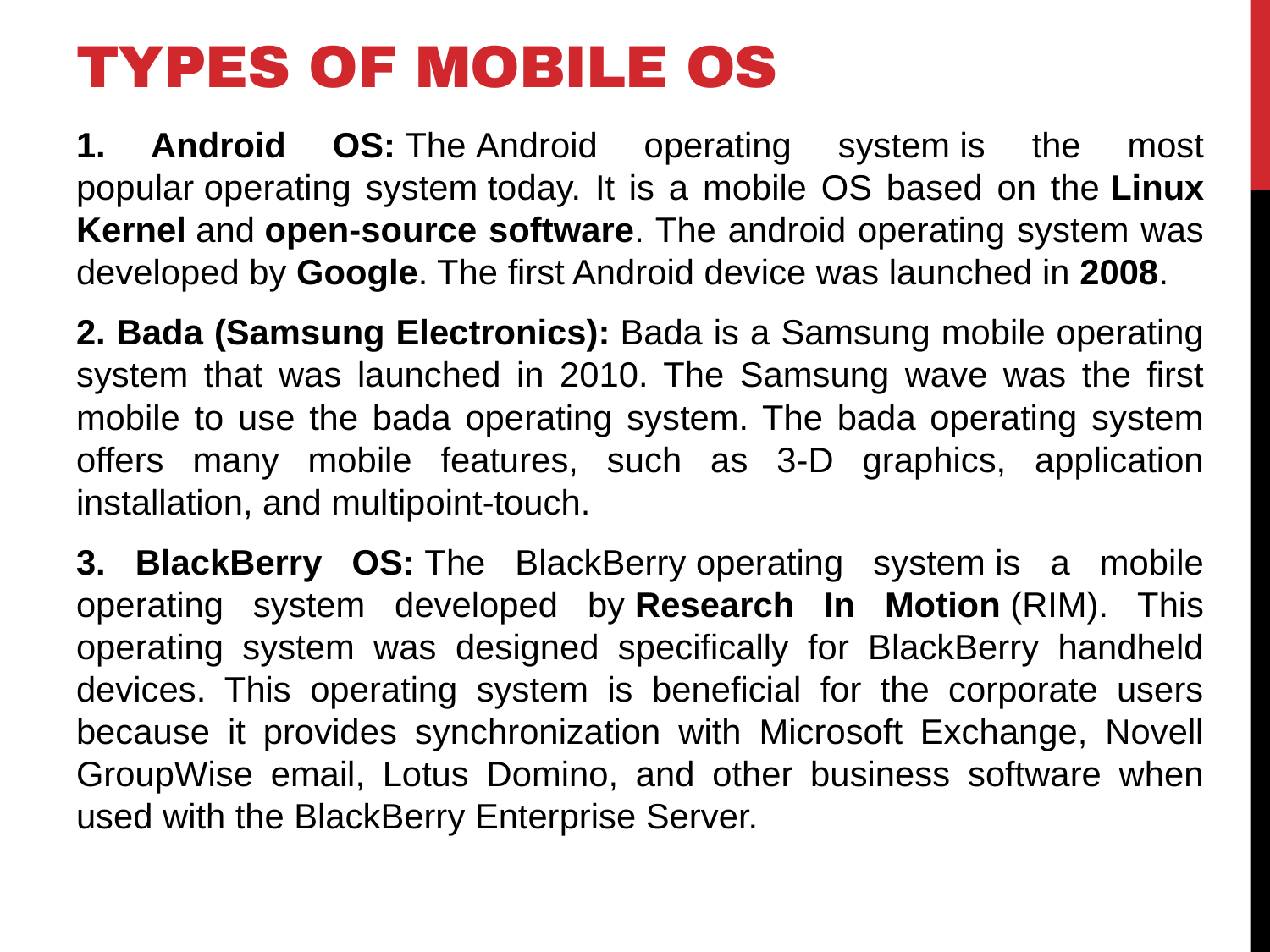

# Types of Mobile OS
1. Android OS: The Android operating system is the most popular operating system today. It is a mobile OS based on the Linux Kernel and open-source software. The android operating system was developed by Google. The first Android device was launched in 2008.
2. Bada (Samsung Electronics): Bada is a Samsung mobile operating system that was launched in 2010. The Samsung wave was the first mobile to use the bada operating system. The bada operating system offers many mobile features, such as 3-D graphics, application installation, and multipoint-touch.
3. BlackBerry OS: The BlackBerry operating system is a mobile operating system developed by Research In Motion (RIM). This operating system was designed specifically for BlackBerry handheld devices. This operating system is beneficial for the corporate users because it provides synchronization with Microsoft Exchange, Novell GroupWise email, Lotus Domino, and other business software when used with the BlackBerry Enterprise Server.